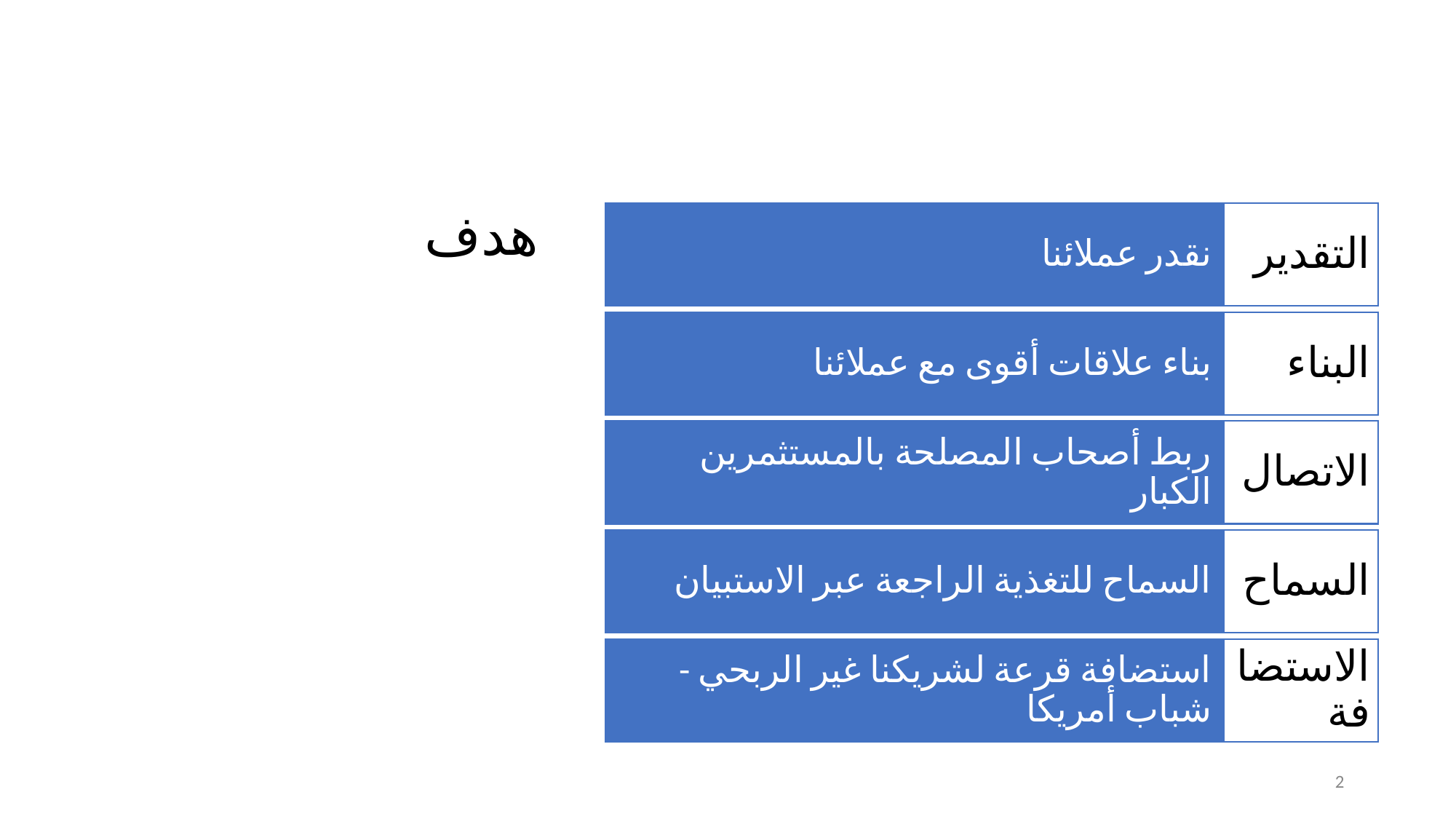

# هدف

نقدر عملائنا

التقدير

بناء علاقات أقوى مع عملائنا

البناء

ربط أصحاب المصلحة بالمستثمرين الكبار

الاتصال

السماح للتغذية الراجعة عبر الاستبيان

السماح

استضافة قرعة لشريكنا غير الربحي - شباب أمريكا

الاستضافة
2